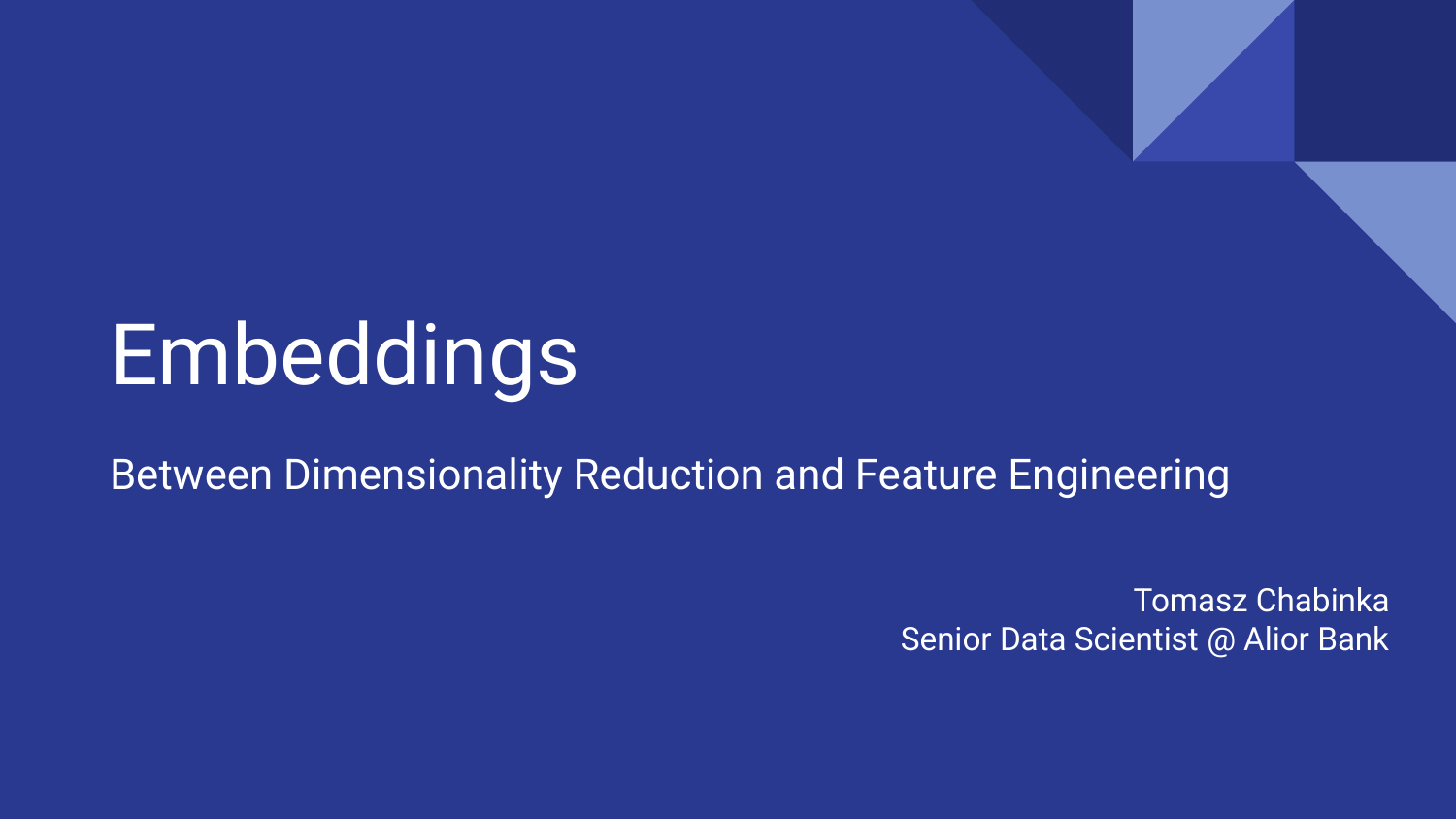

# Embeddings
Between Dimensionality Reduction and Feature Engineering
Tomasz Chabinka
Senior Data Scientist @ Alior Bank